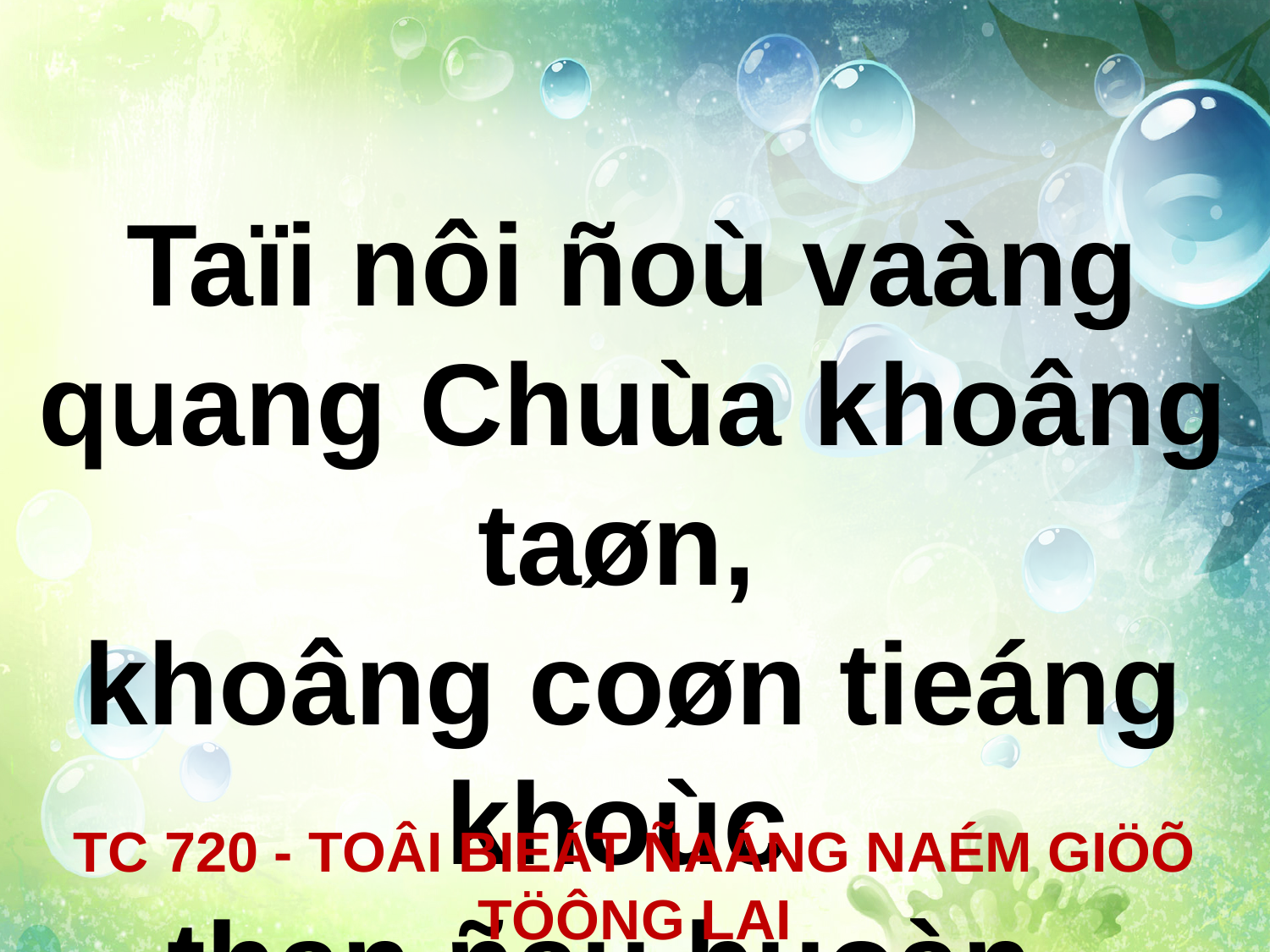

Taïi nôi ñoù vaàng quang Chuùa khoâng taøn,
khoâng coøn tieáng khoùc
than ñau buoàn.
TC 720 - TOÂI BIEÁT ÑAÁNG NAÉM GIÖÕ TÖÔNG LAI